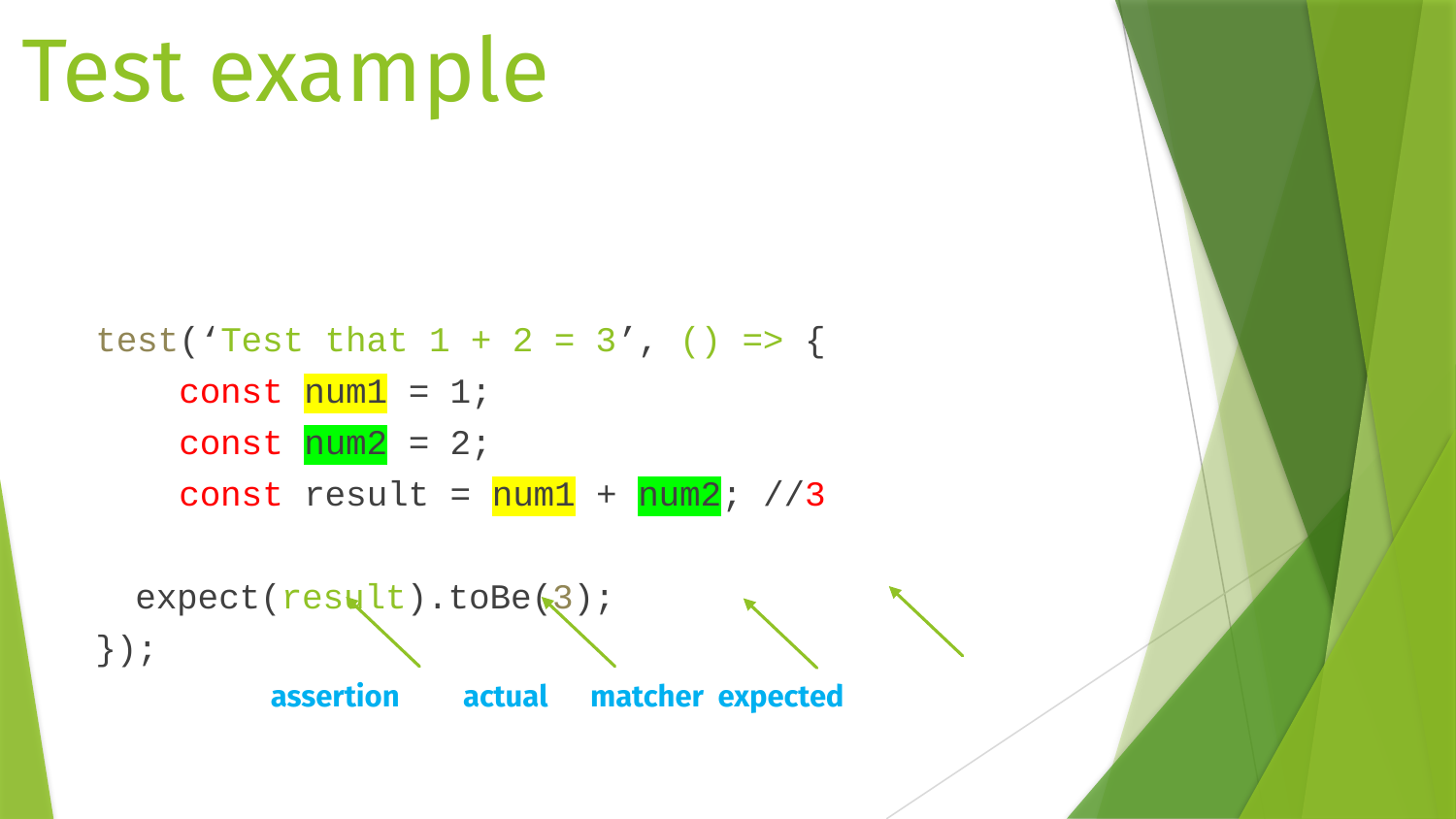

test(‘Test that 1 + 2 = 3’, () => {
    const num1 = 1;
    const num2 = 2;
    const result = num1 + num2; //3

    expect(result).toBe(3);
});
                      assertion         actual      matcher  expected

# Test example